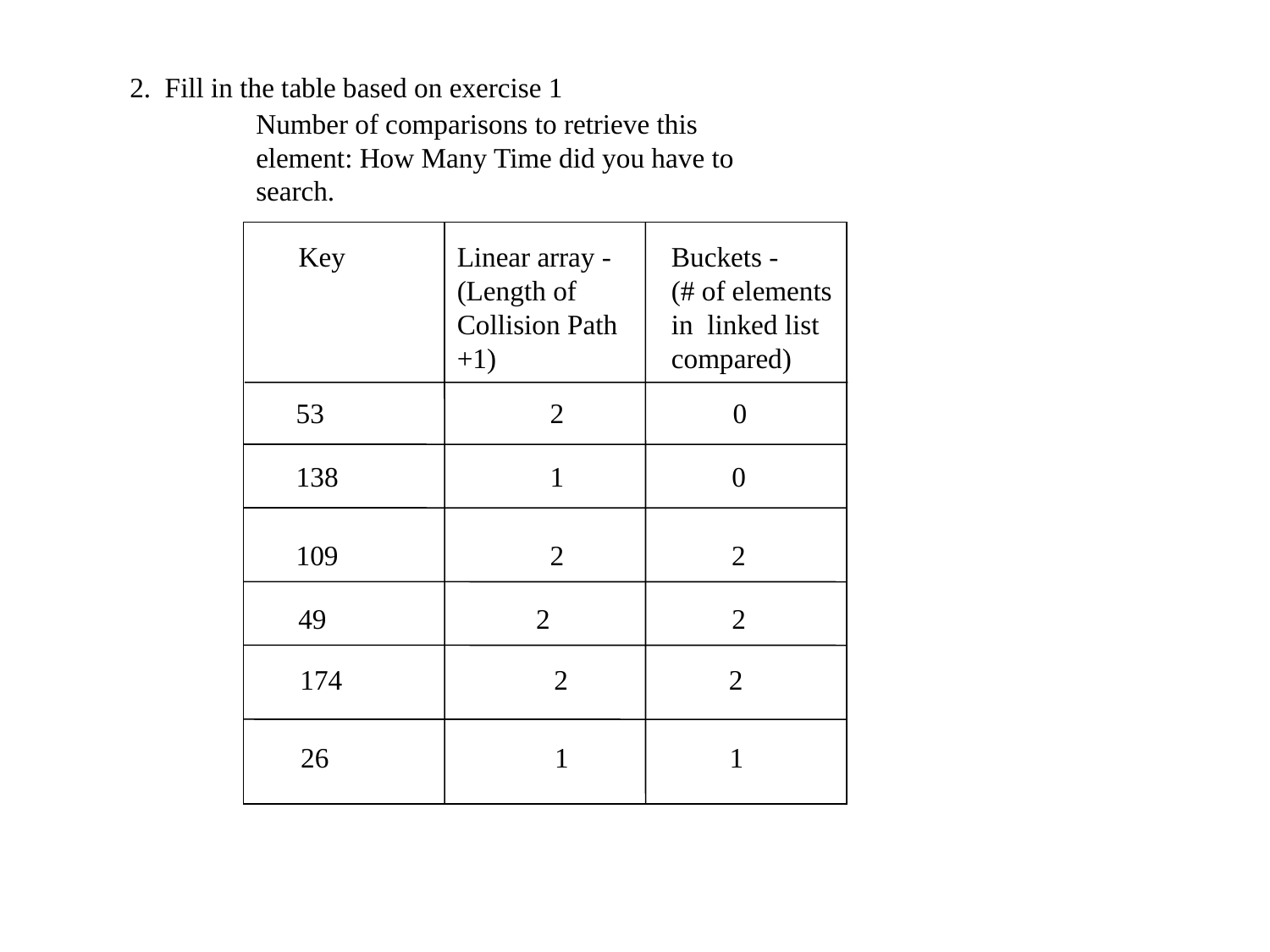

2.  Fill in the table based on exercise 1
Number of comparisons to retrieve this element: How Many Time did you have to search.

Key
Linear array -
(Length of
Collision Path +1)
Buckets -
(# of elements
in  linked list
compared)

53		2	        0

138		1                        0

109		2                        2

49                              2                          2

174		2                       2

26		1                       1